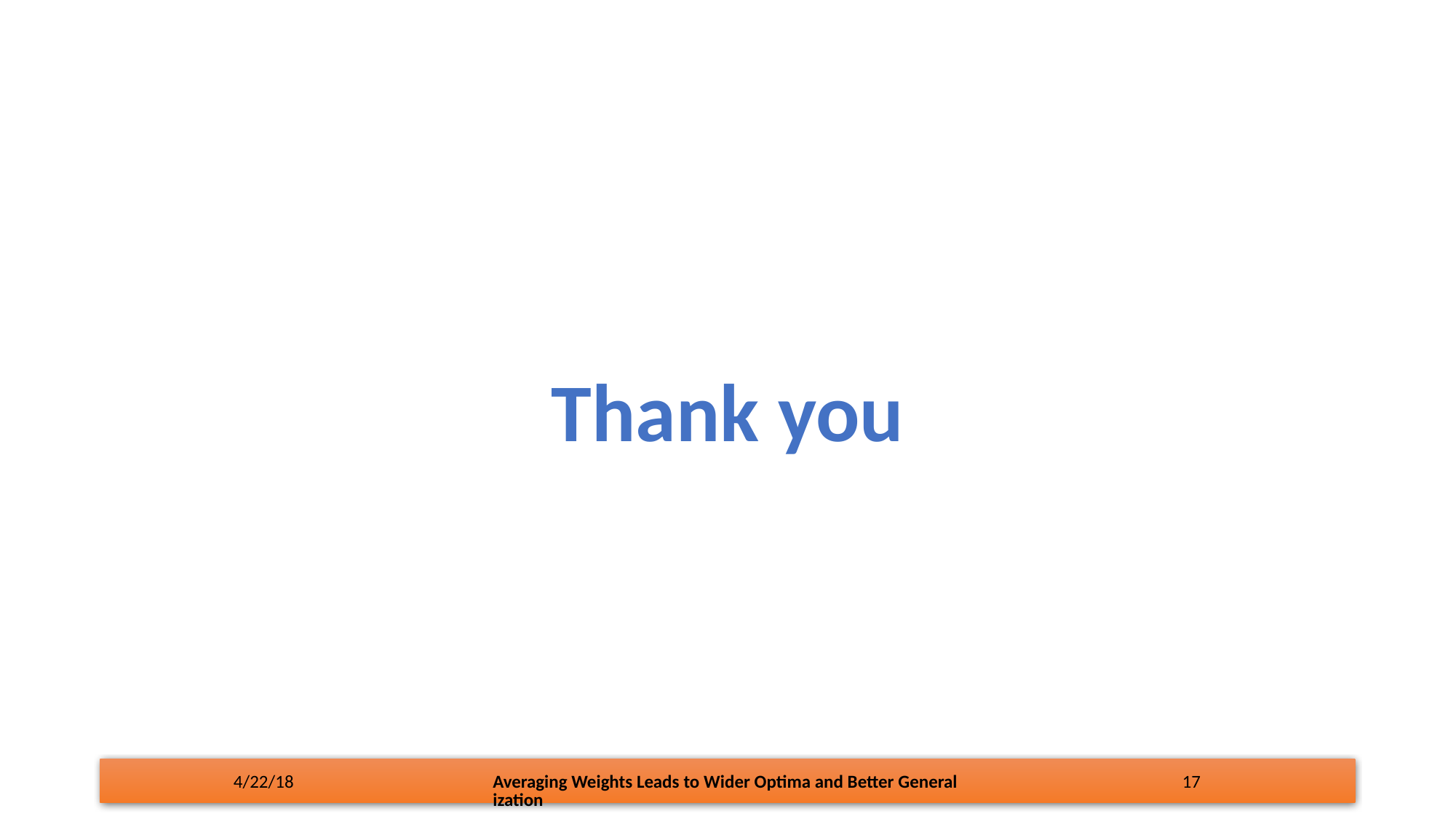

Thank you
4/22/18
Averaging Weights Leads to Wider Optima and Better Generalization
17